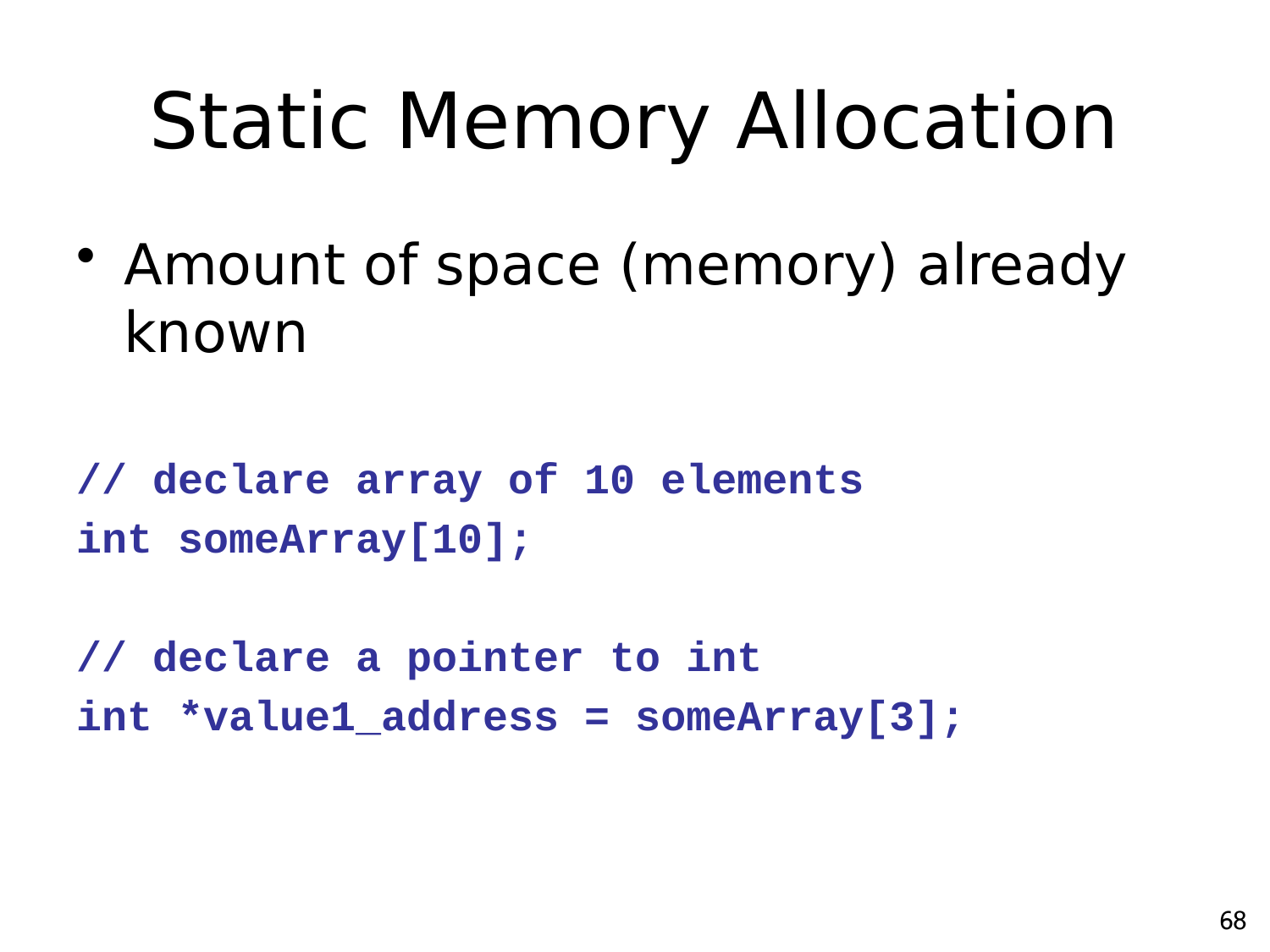

# Static Memory Allocation
Amount of space (memory) already known

// declare array of 10 elements
int someArray[10];

// declare a pointer to int
int *value1_address = someArray[3];